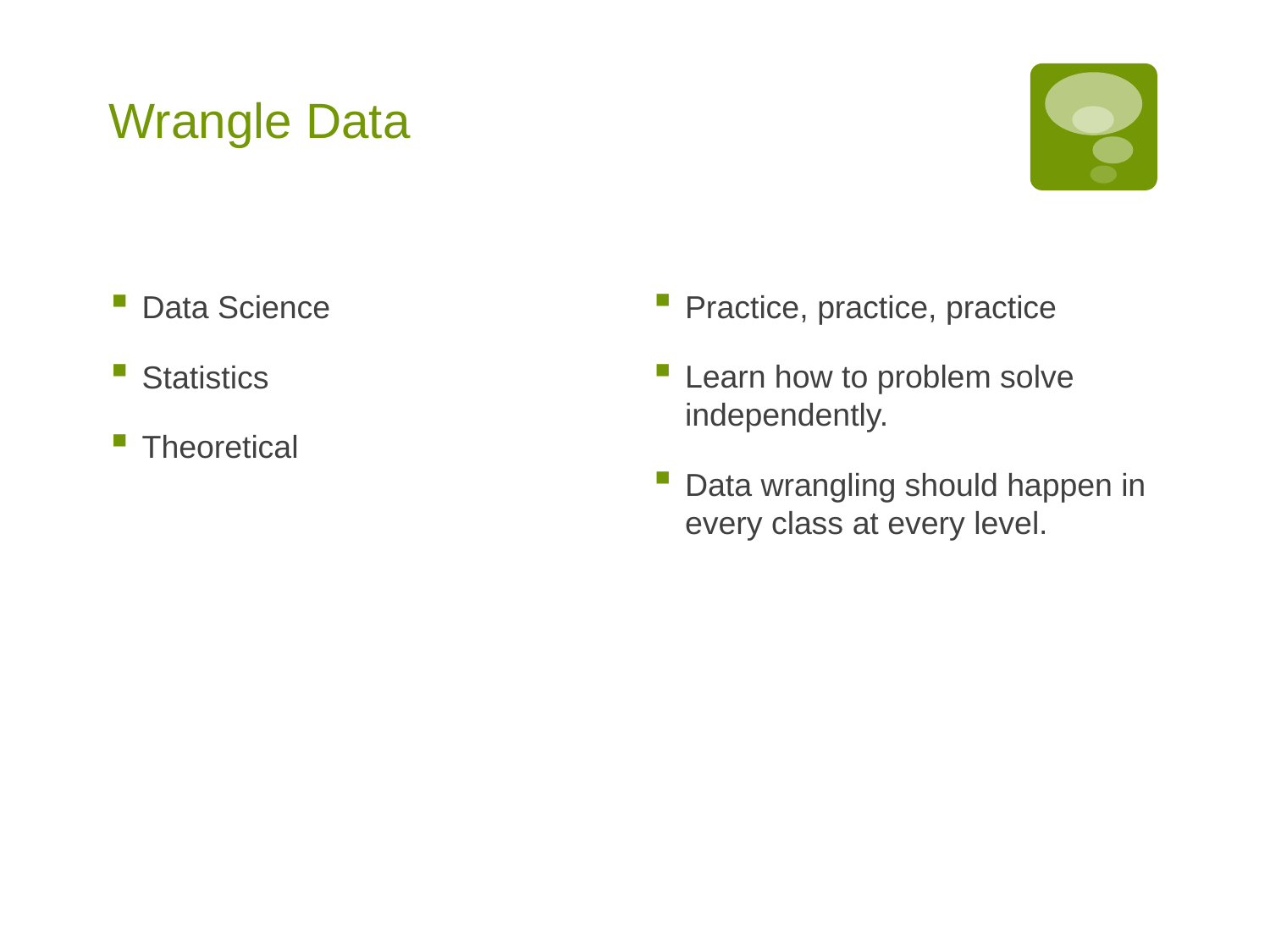

# Wrangle Data

In the Classroom
Practice, practice, practice
Learn how to problem solve independently.
Data wrangling should happen in every class at every level.
Data Science
Statistics
Theoretical